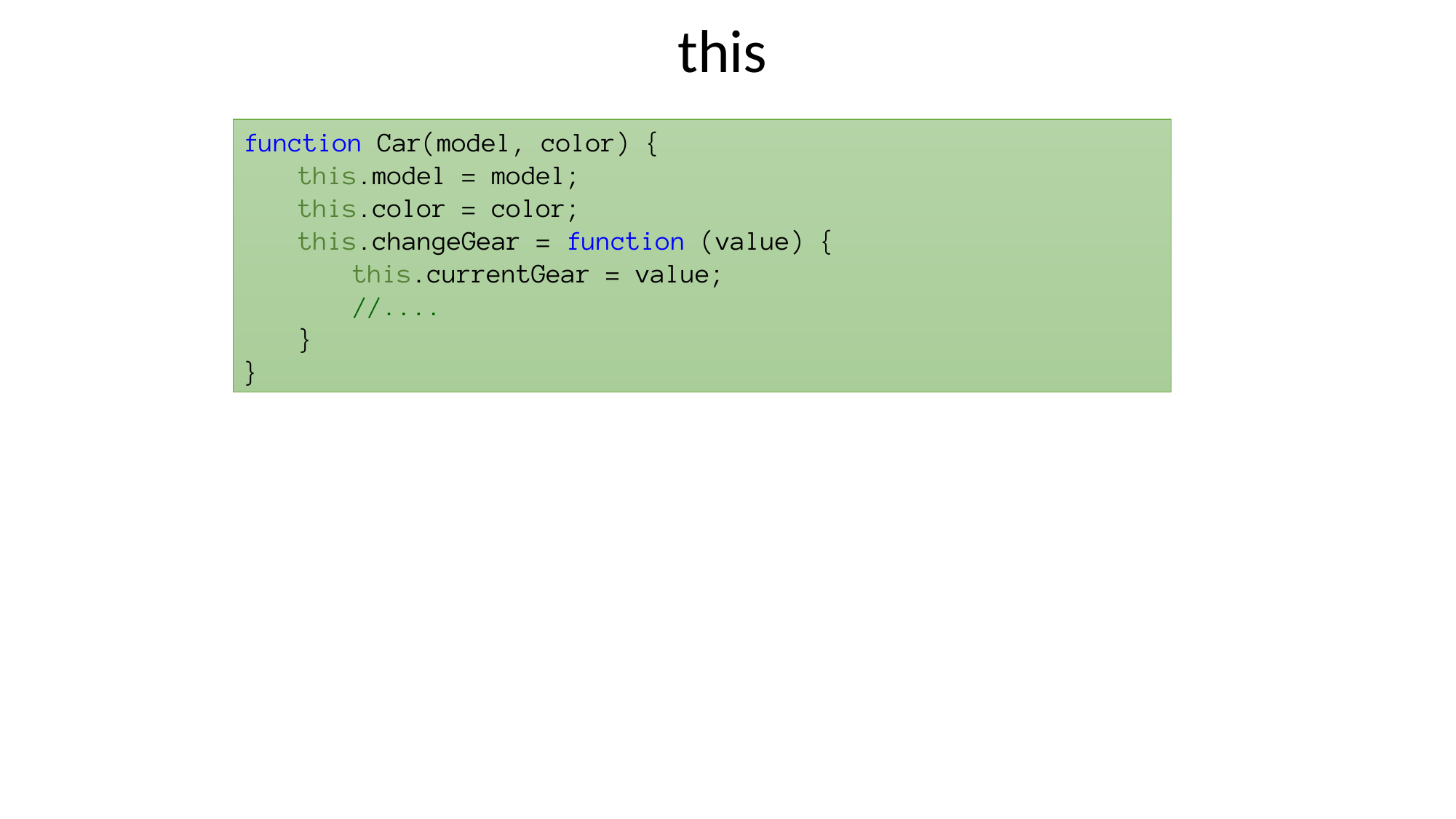

this
function Car(model, color) {
this.model = model;
this.color = color;
this.changeGear = function (value) {
this.currentGear = value;
//....
}
}